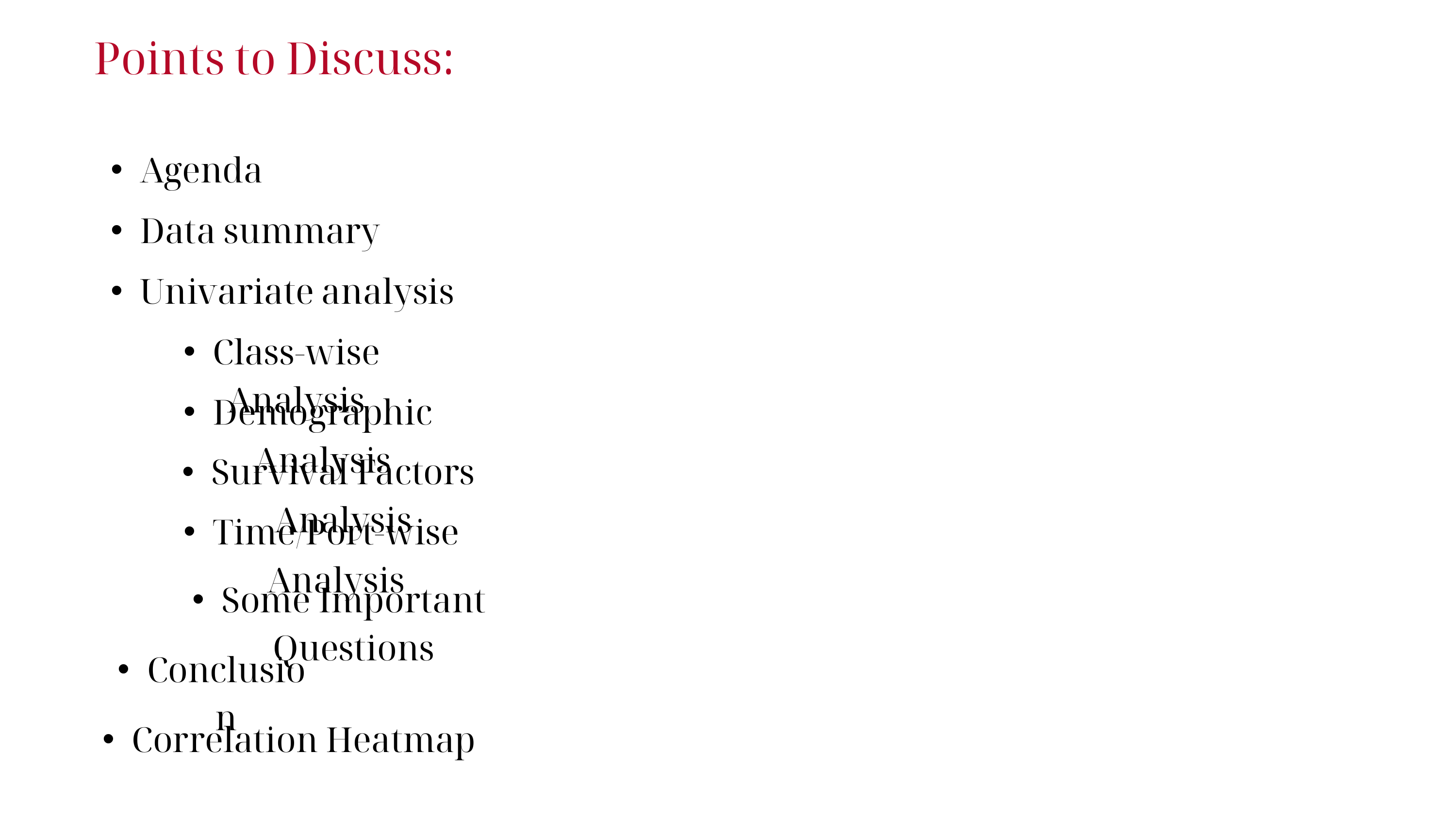

Points to Discuss:
Agenda
Data summary
Univariate analysis
Class-wise Analysis
Demographic Analysis
Survival Factors Analysis
Time/Port-wise Analysis
Some Important Questions
Conclusion
Correlation Heatmap